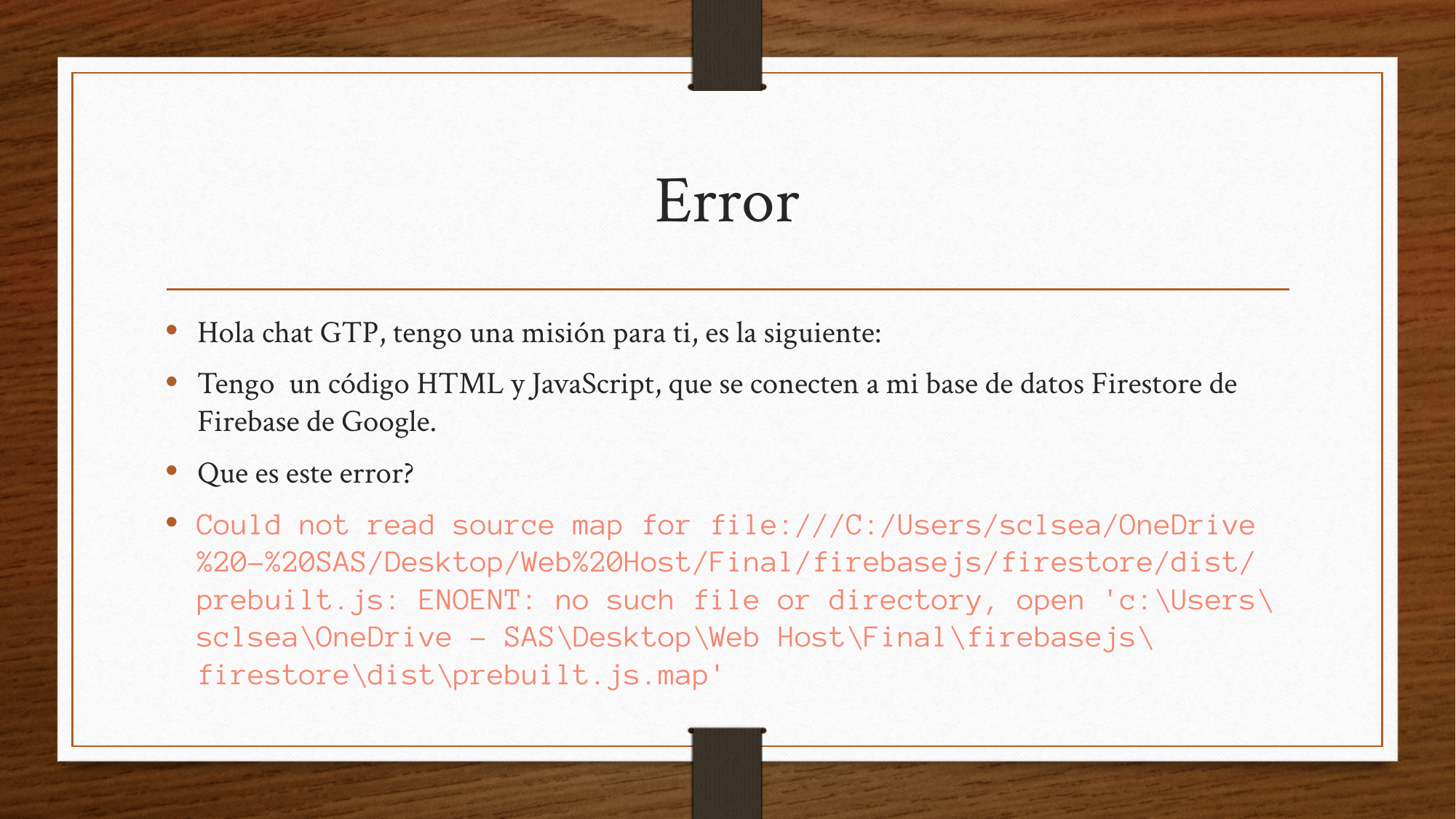

# Error
Hola chat GTP, tengo una misión para ti, es la siguiente:
Tengo  un código HTML y JavaScript, que se conecten a mi base de datos Firestore de Firebase de Google.
Que es este error?
Could not read source map for file:///C:/Users/sclsea/OneDrive%20-%20SAS/Desktop/Web%20Host/Final/firebasejs/firestore/dist/prebuilt.js: ENOENT: no such file or directory, open 'c:\Users\sclsea\OneDrive - SAS\Desktop\Web Host\Final\firebasejs\firestore\dist\prebuilt.js.map'